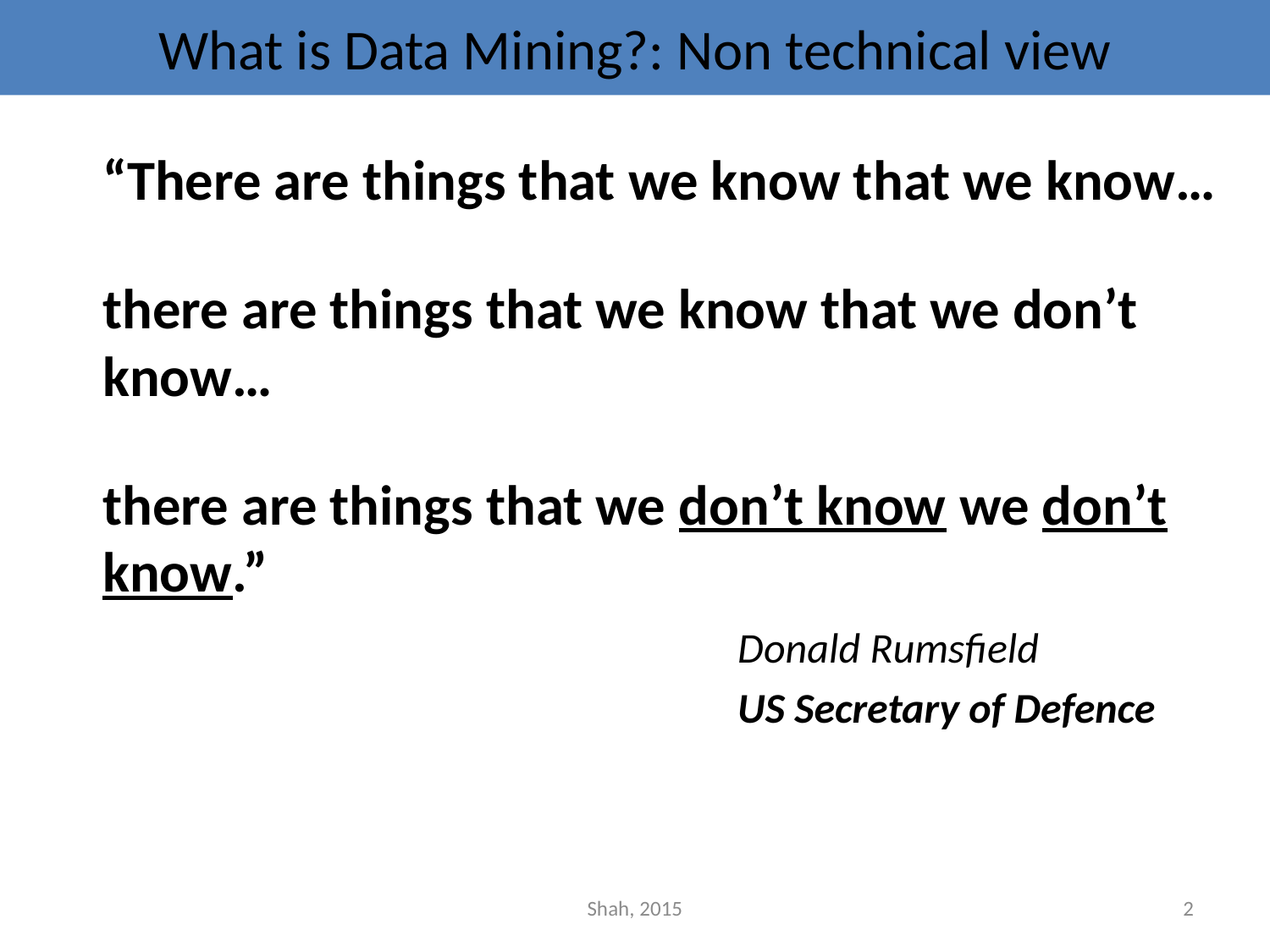

# What is Data Mining?: Non technical view
	“There are things that we know that we know…

	there are things that we know that we don’t know…

	there are things that we don’t know we don’t know.”
						Donald Rumsfield
						US Secretary of Defence
Shah, 2015
2